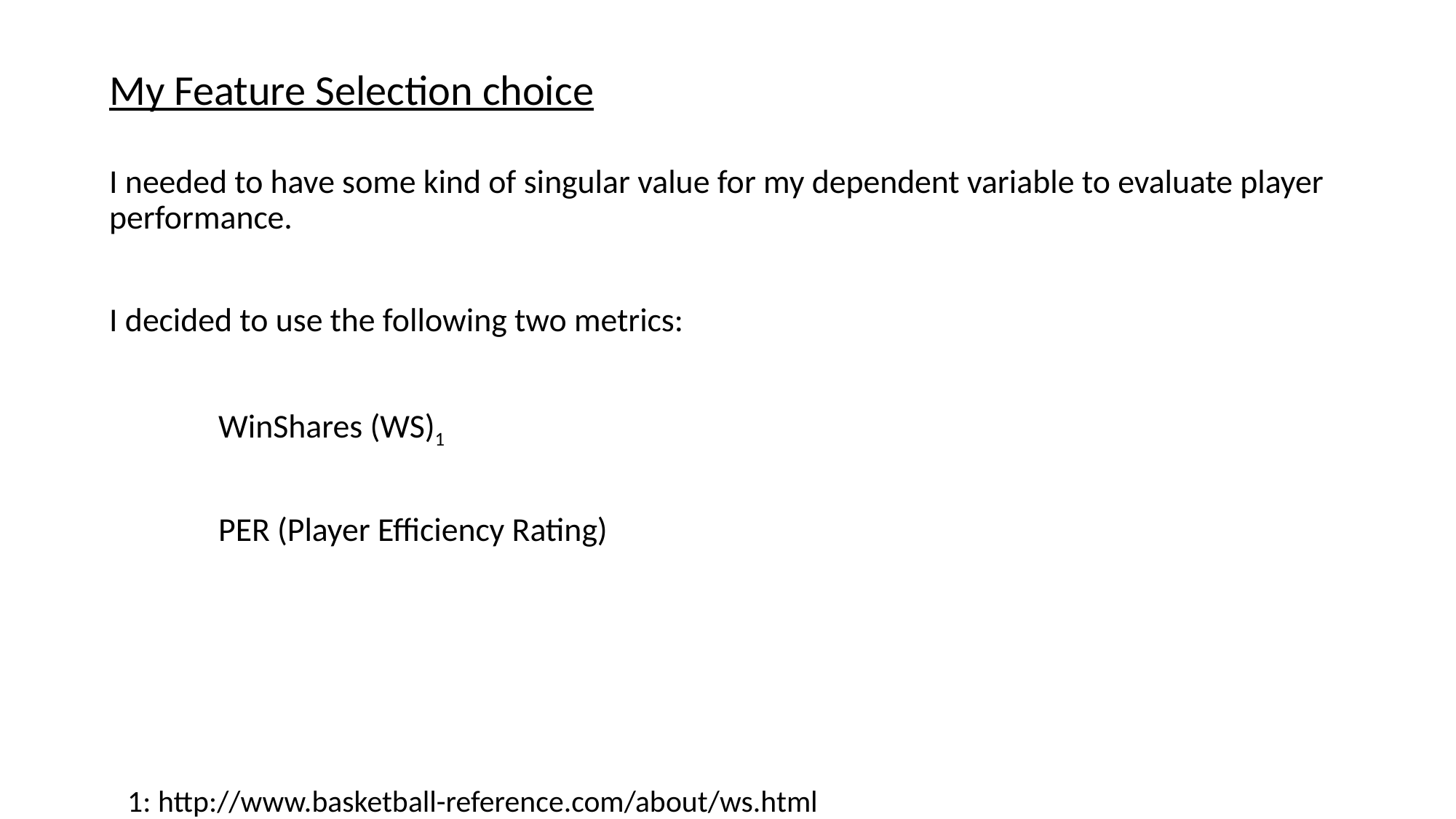

My Feature Selection choice

I needed to have some kind of singular value for my dependent variable to evaluate player performance.

I decided to use the following two metrics:

	WinShares (WS)1

	PER (Player Efficiency Rating)

1: http://www.basketball-reference.com/about/ws.html